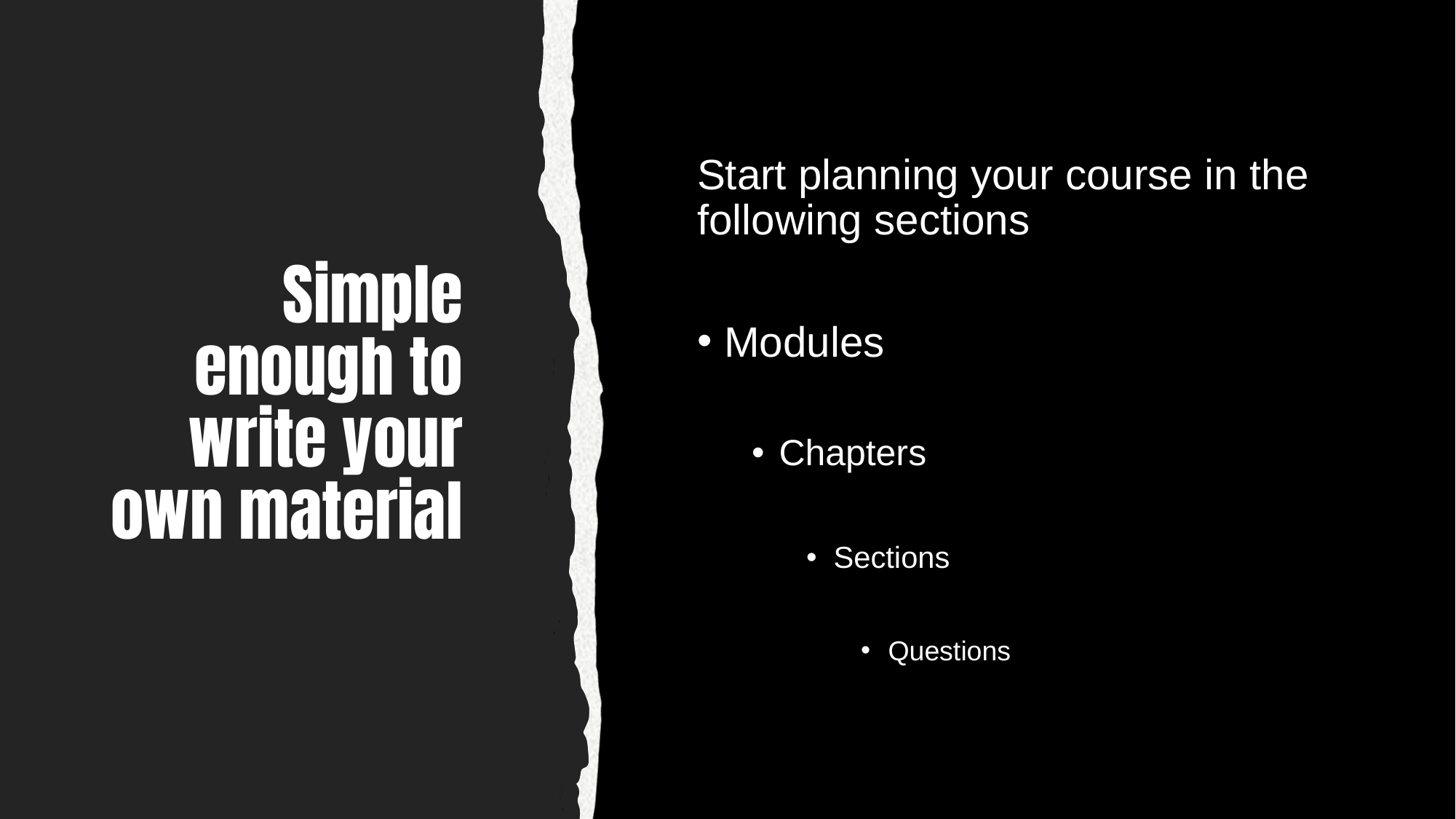

# Simple enough to write your own material
Start planning your course in the following sections

Modules

Chapters

Sections

Questions